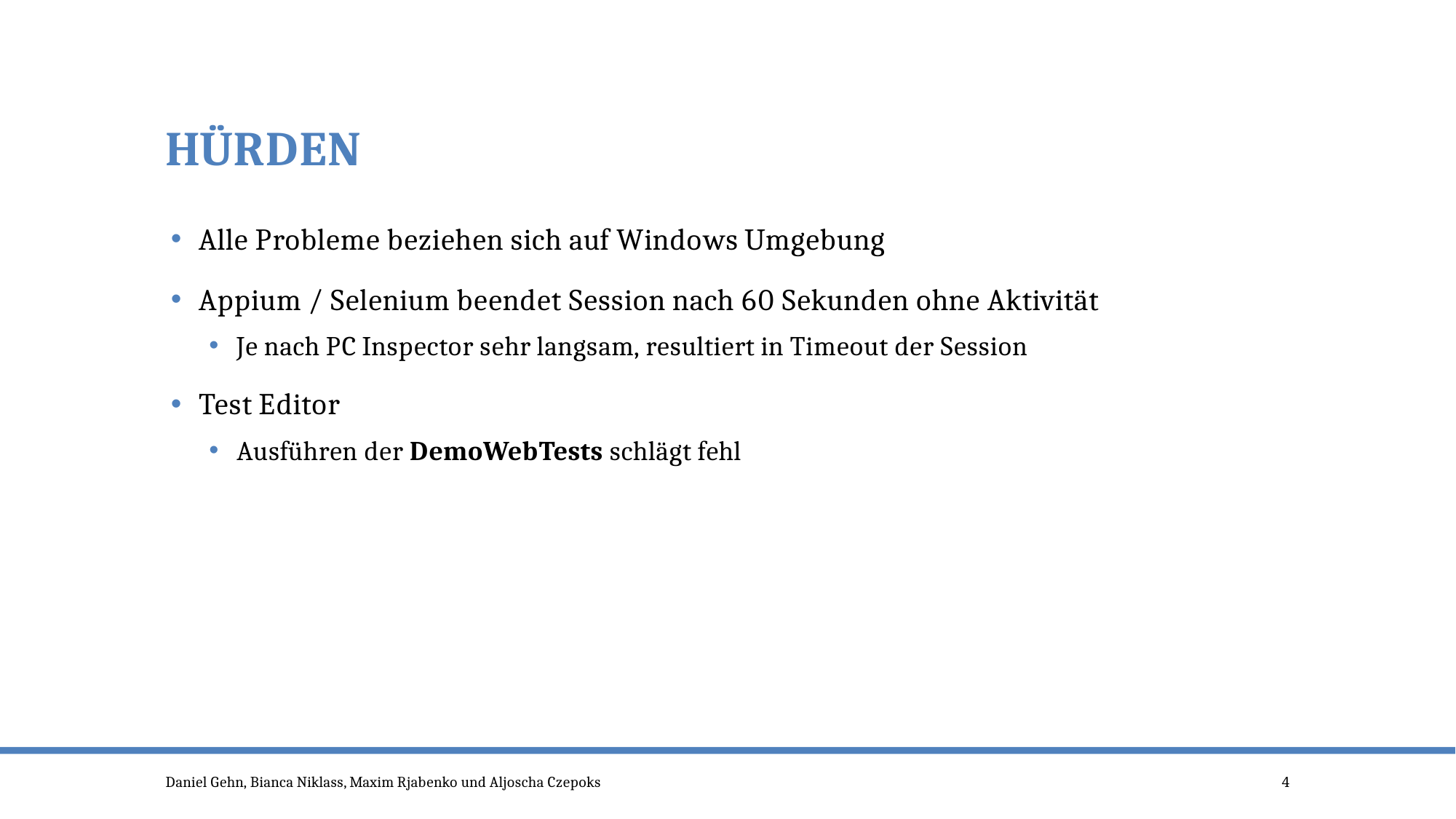

# Hürden
Alle Probleme beziehen sich auf Windows Umgebung
Appium / Selenium beendet Session nach 60 Sekunden ohne Aktivität
Je nach PC Inspector sehr langsam, resultiert in Timeout der Session
Test Editor
Ausführen der DemoWebTests schlägt fehl
Daniel Gehn, Bianca Niklass, Maxim Rjabenko und Aljoscha Czepoks
4